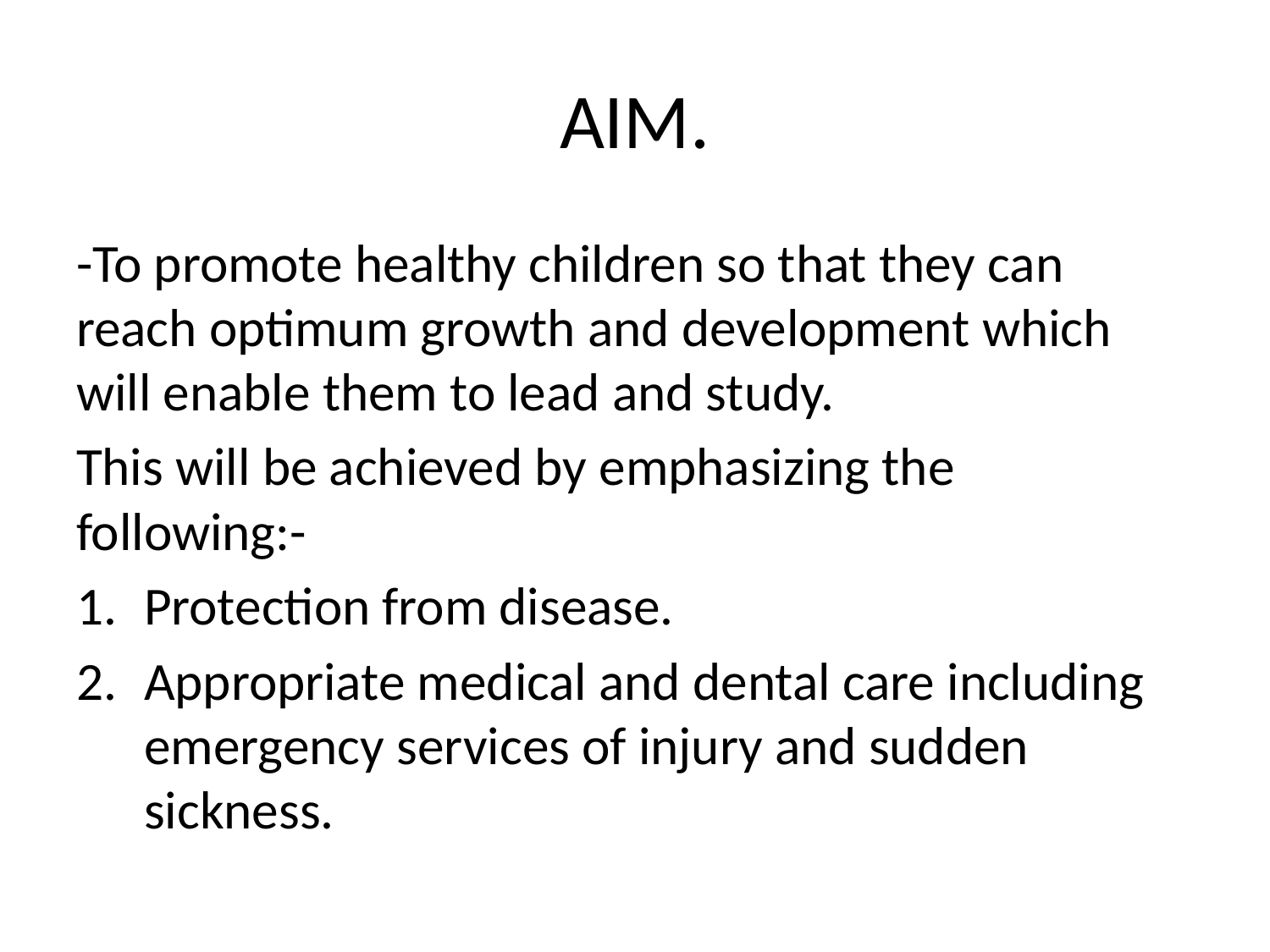

# AIM.
-To promote healthy children so that they can reach optimum growth and development which will enable them to lead and study.
This will be achieved by emphasizing the following:-
Protection from disease.
Appropriate medical and dental care including emergency services of injury and sudden sickness.